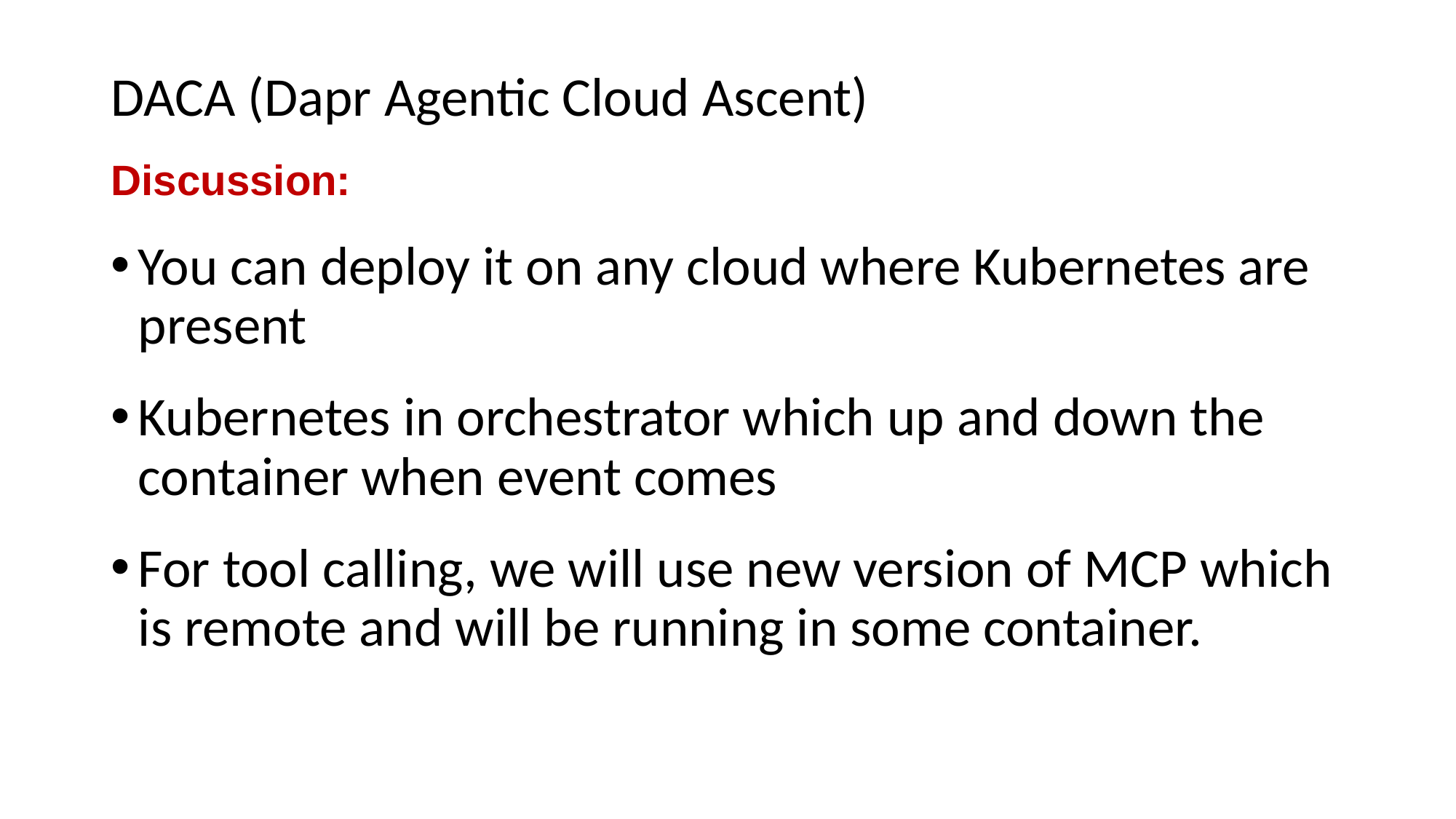

# DACA (Dapr Agentic Cloud Ascent)
Discussion:
You can deploy it on any cloud where Kubernetes are present
Kubernetes in orchestrator which up and down the container when event comes
For tool calling, we will use new version of MCP which is remote and will be running in some container.